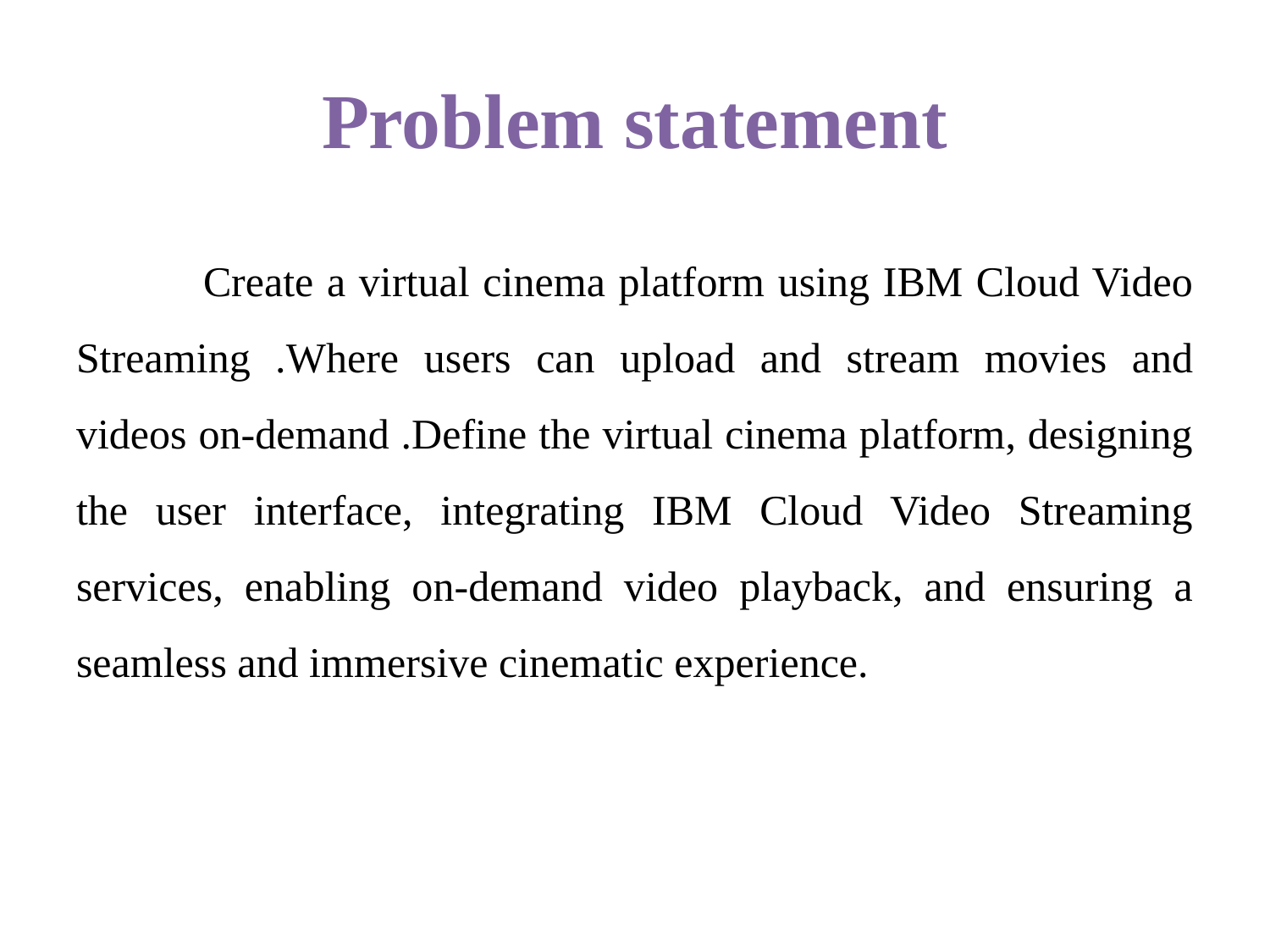

# Problem statement
	Create a virtual cinema platform using IBM Cloud Video Streaming .Where users can upload and stream movies and videos on-demand .Define the virtual cinema platform, designing the user interface, integrating IBM Cloud Video Streaming services, enabling on-demand video playback, and ensuring a seamless and immersive cinematic experience.